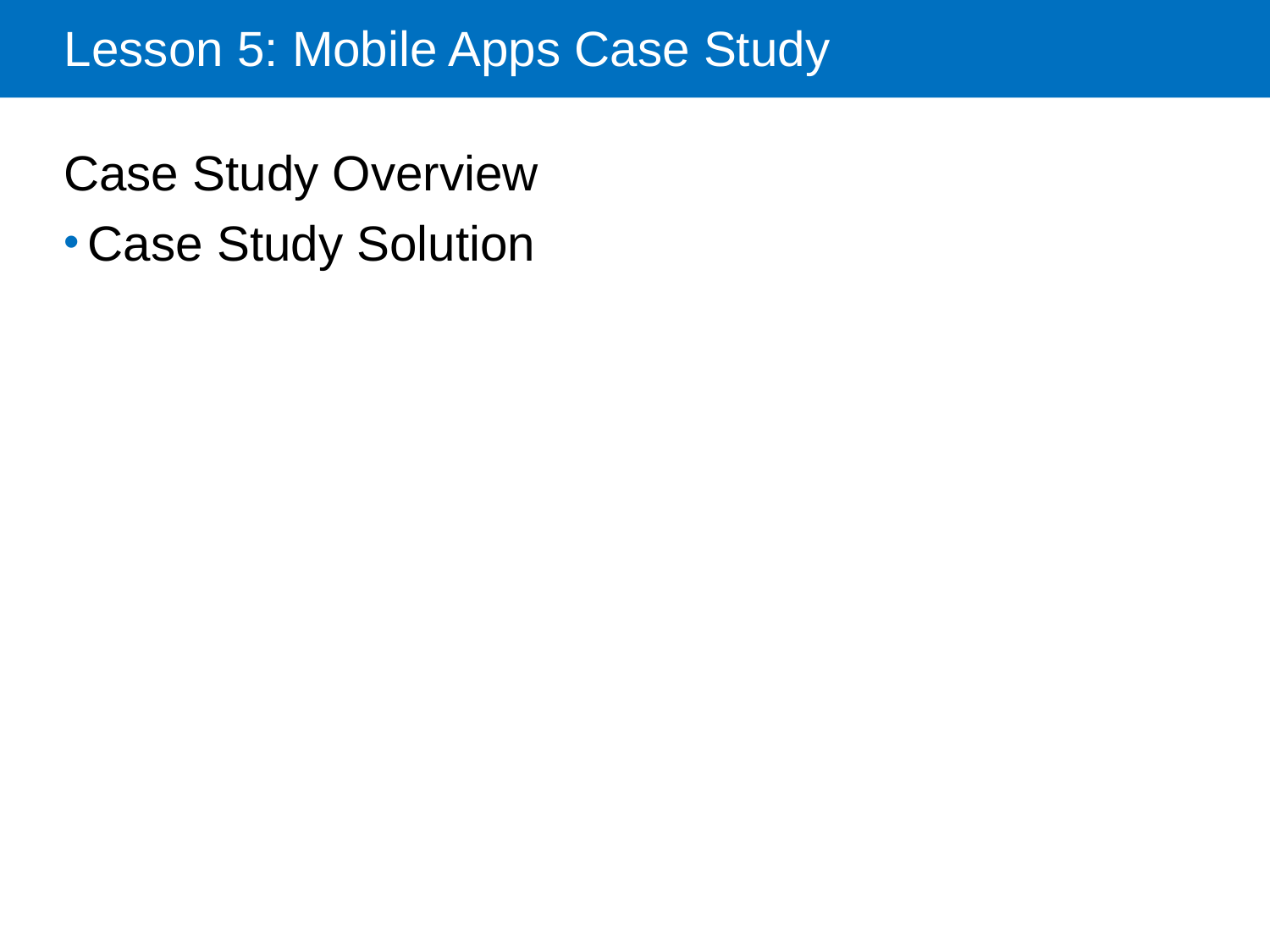

# Lesson 5: Mobile Apps Case Study
Case Study Overview
Case Study Solution